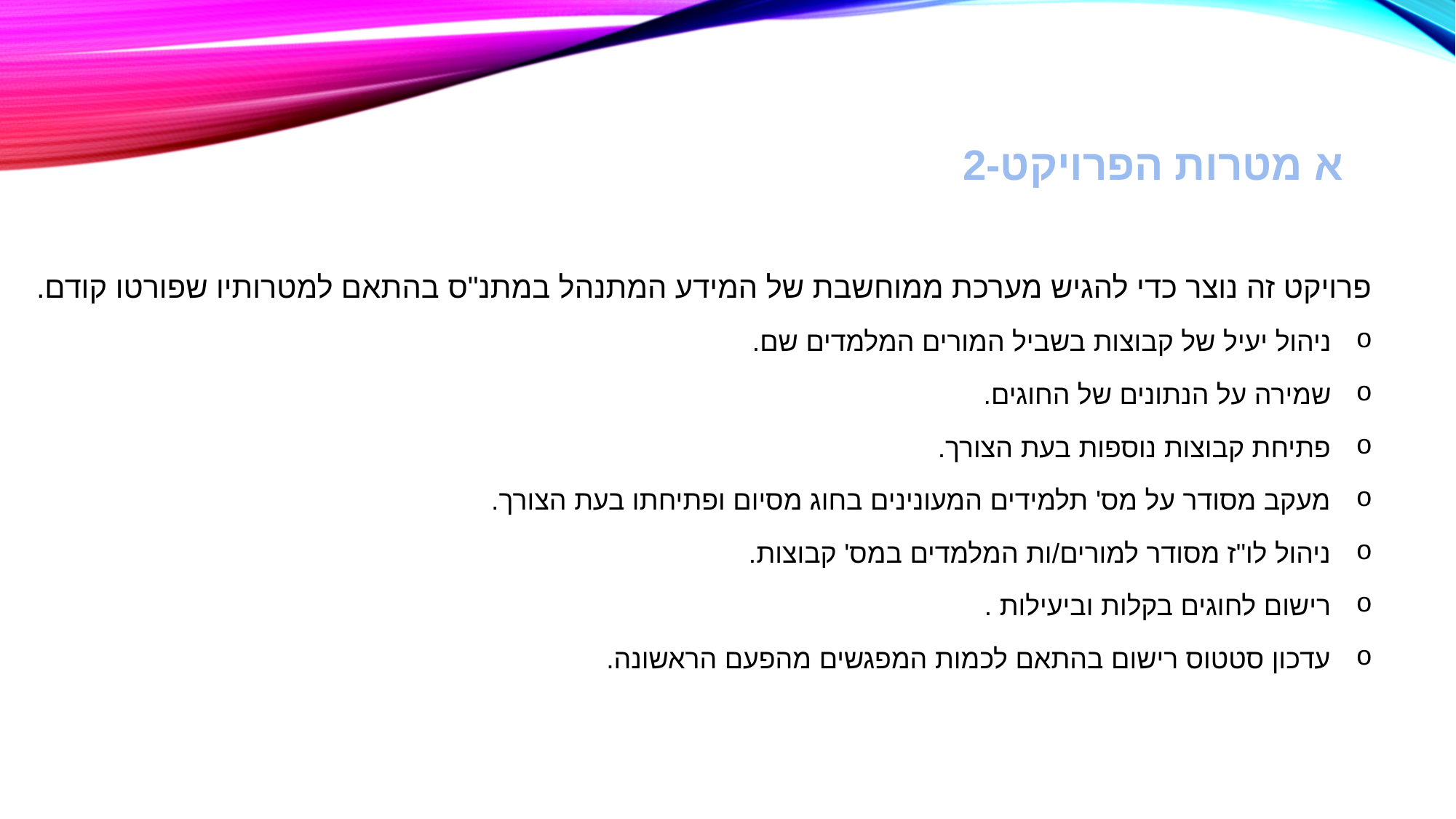

2-א מטרות הפרויקט
פרויקט זה נוצר כדי להגיש מערכת ממוחשבת של המידע המתנהל במתנ"ס בהתאם למטרותיו שפורטו קודם.
ניהול יעיל של קבוצות בשביל המורים המלמדים שם.
שמירה על הנתונים של החוגים.
פתיחת קבוצות נוספות בעת הצורך.
מעקב מסודר על מס' תלמידים המעונינים בחוג מסיום ופתיחתו בעת הצורך.
ניהול לו"ז מסודר למורים/ות המלמדים במס' קבוצות.
רישום לחוגים בקלות וביעילות .
עדכון סטטוס רישום בהתאם לכמות המפגשים מהפעם הראשונה.